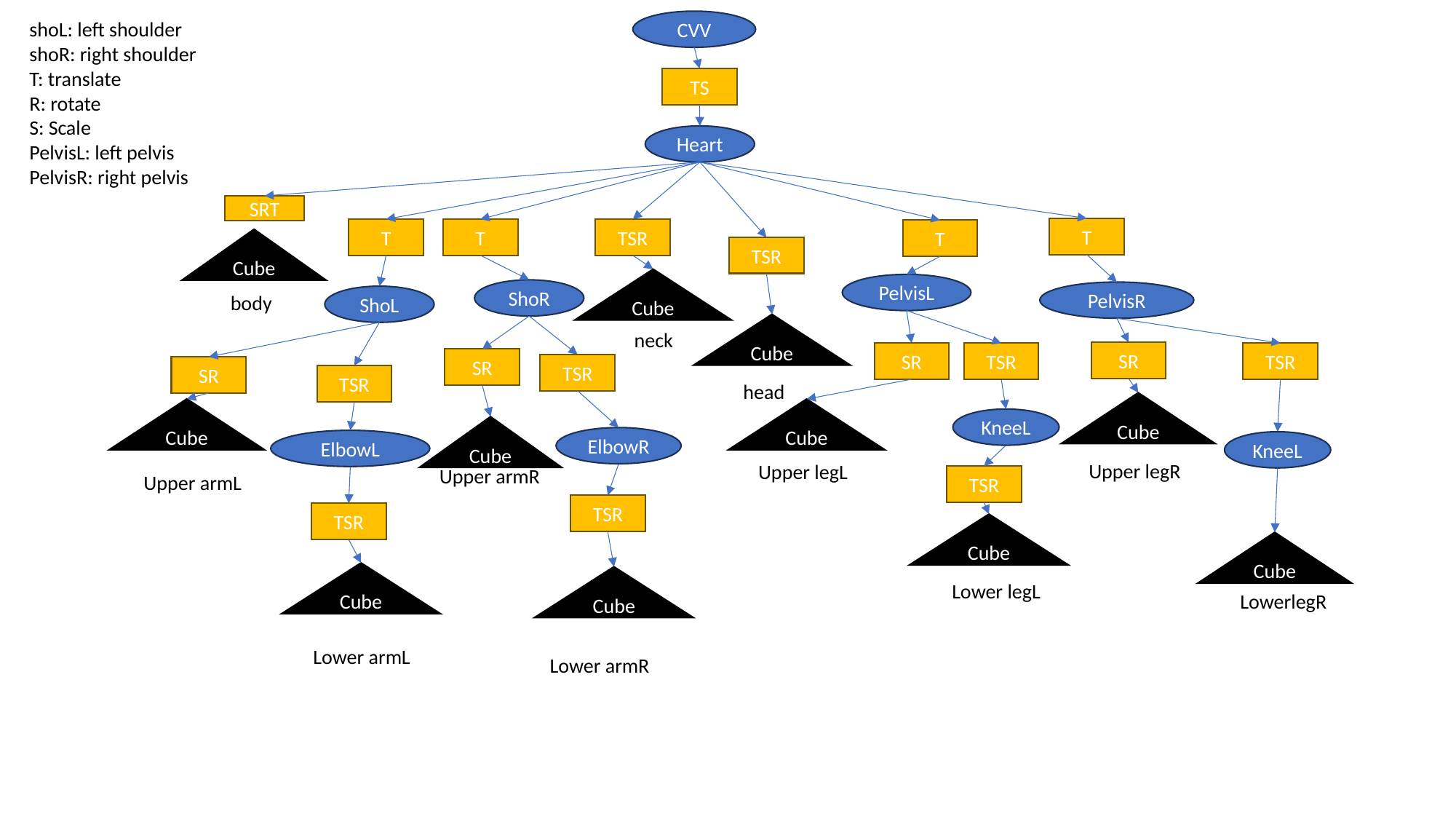

shoL: left shoulder
shoR: right shoulder
T: translate
R: rotate
S: Scale
PelvisL: left pelvis
PelvisR: right pelvis
CVV
TS
Heart
SRT
T
T
T
TSR
T
Cube
TSR
Cube
PelvisL
ShoR
PelvisR
body
ShoL
Cube
neck
SR
SR
TSR
TSR
SR
TSR
SR
TSR
head
Cube
Cube
Cube
KneeL
Cube
ElbowR
ElbowL
KneeL
Upper legR
Upper legL
Upper armR
Upper armL
TSR
TSR
TSR
Cube
Cube
Cube
Cube
Lower legL
LowerlegR
Lower armL
Lower armR